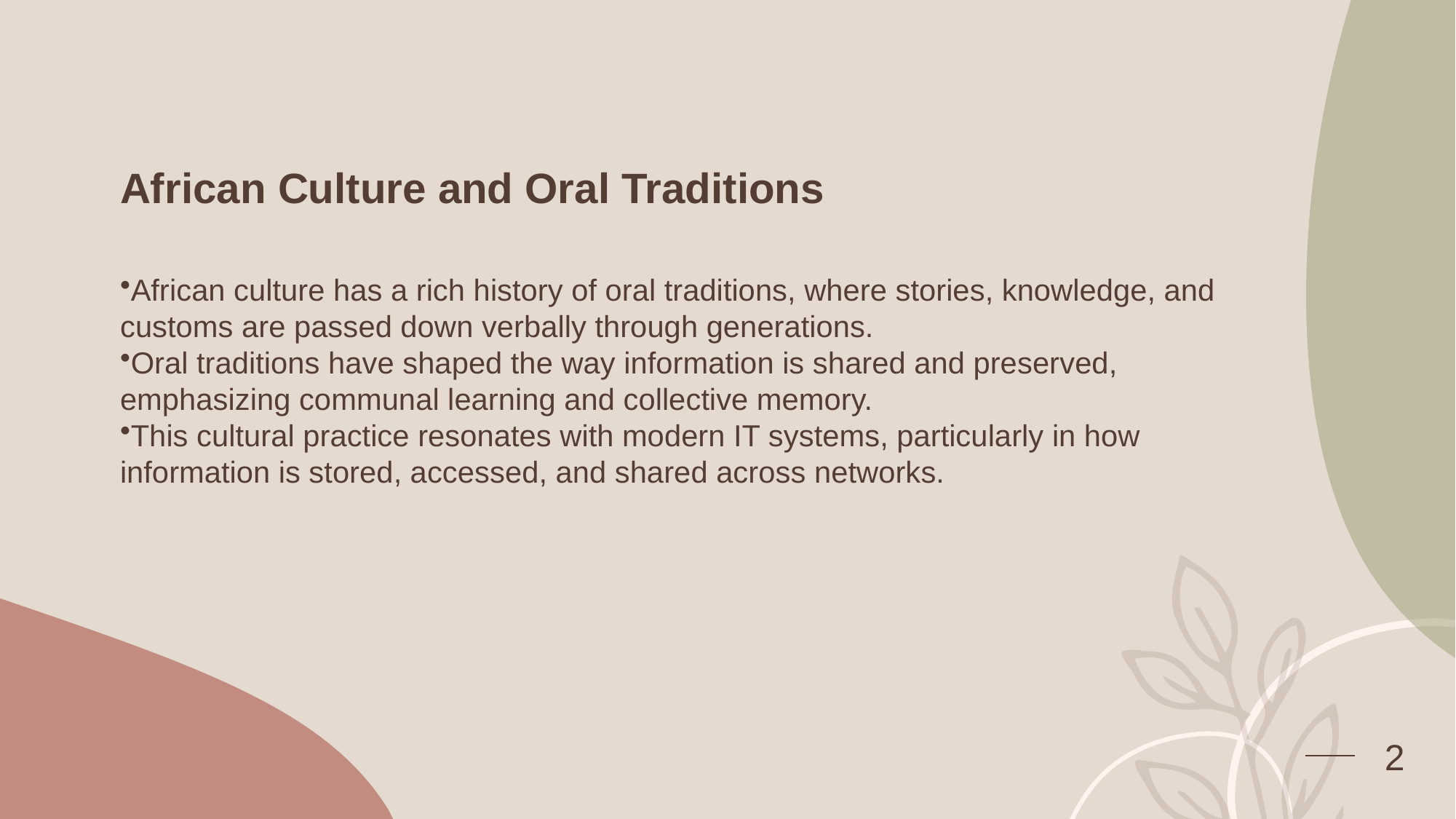

# African Culture and Oral Traditions

African culture has a rich history of oral traditions, where stories, knowledge, and customs are passed down verbally through generations.
Oral traditions have shaped the way information is shared and preserved, emphasizing communal learning and collective memory.
This cultural practice resonates with modern IT systems, particularly in how information is stored, accessed, and shared across networks.
2